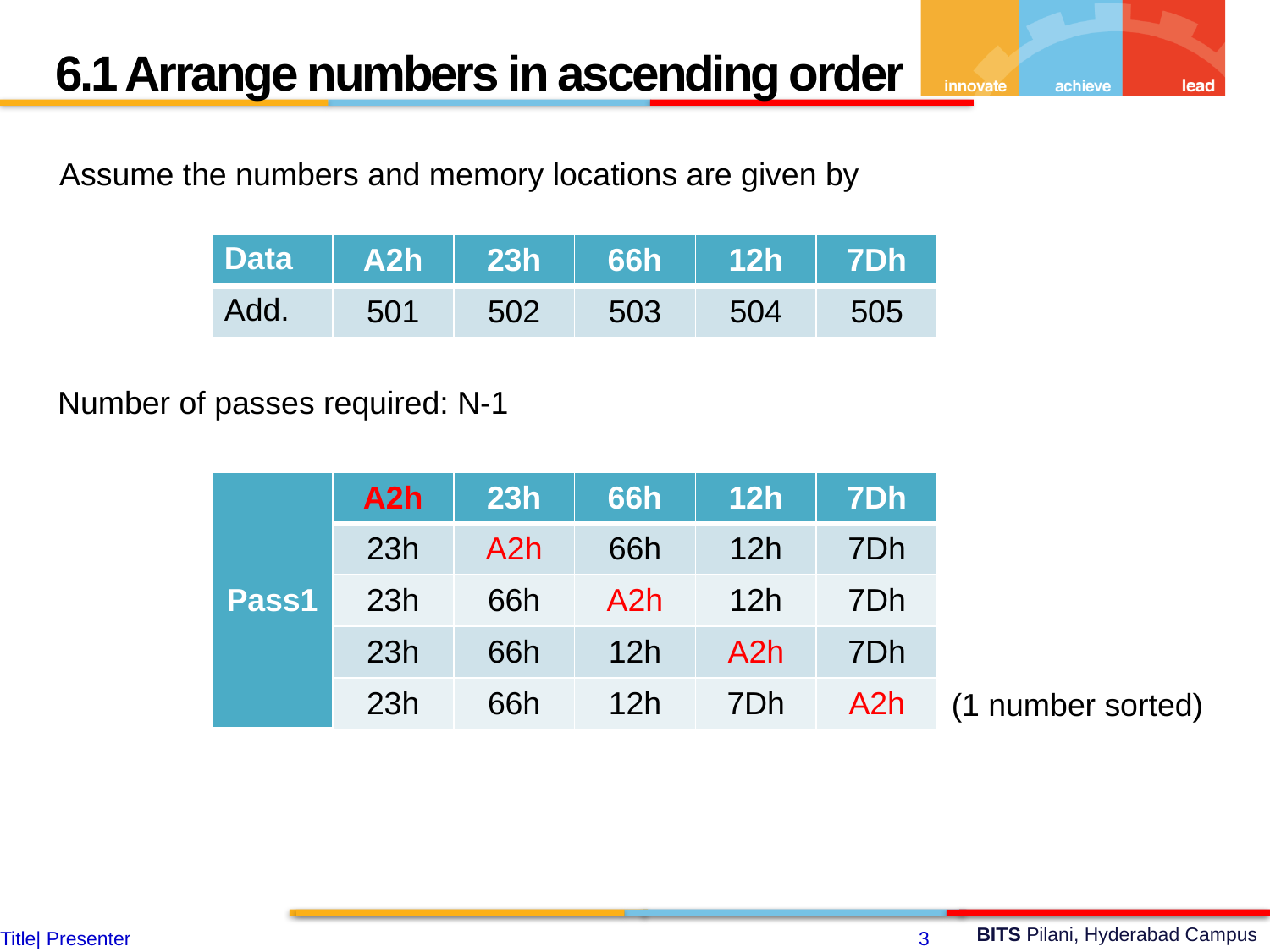

6.1 Arrange numbers in ascending order
Assume the numbers and memory locations are given by
| Data | A2h | 23h | 66h | 12h | 7Dh |
| --- | --- | --- | --- | --- | --- |
| Add. | 501 | 502 | 503 | 504 | 505 |
Number of passes required: N-1
| Pass1 | A2h | 23h | 66h | 12h | 7Dh |
| --- | --- | --- | --- | --- | --- |
|  | 23h | A2h | 66h | 12h | 7Dh |
|  | 23h | 66h | A2h | 12h | 7Dh |
|  | 23h | 66h | 12h | A2h | 7Dh |
|  | 23h | 66h | 12h | 7Dh | A2h |
(1 number sorted)